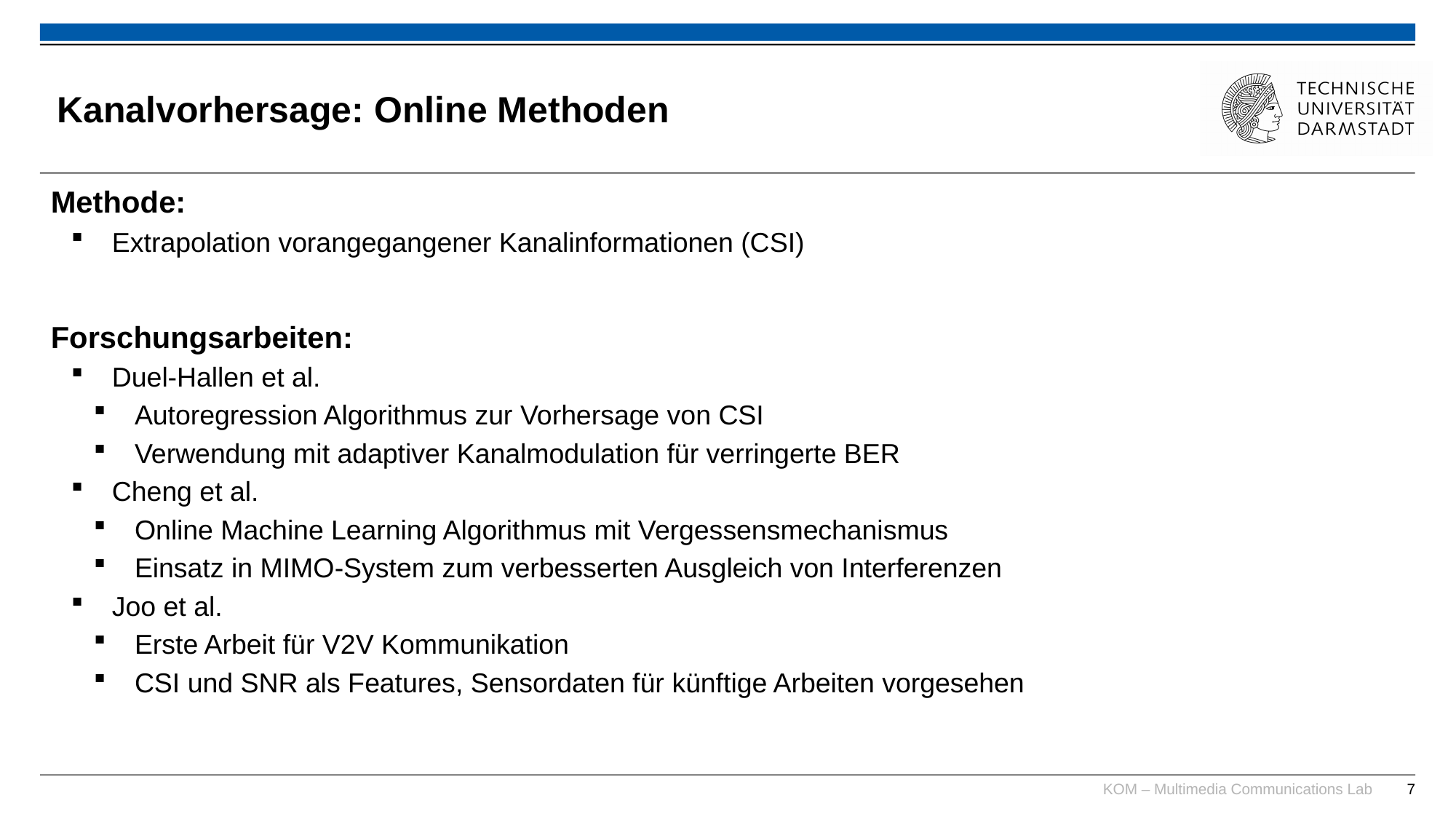

# Kanalvorhersage: Online Methoden
Methode:
Extrapolation vorangegangener Kanalinformationen (CSI)

Forschungsarbeiten:
Duel-Hallen et al.
Autoregression Algorithmus zur Vorhersage von CSI
Verwendung mit adaptiver Kanalmodulation für verringerte BER
Cheng et al.
Online Machine Learning Algorithmus mit Vergessensmechanismus
Einsatz in MIMO-System zum verbesserten Ausgleich von Interferenzen
Joo et al.
Erste Arbeit für V2V Kommunikation
CSI und SNR als Features, Sensordaten für künftige Arbeiten vorgesehen